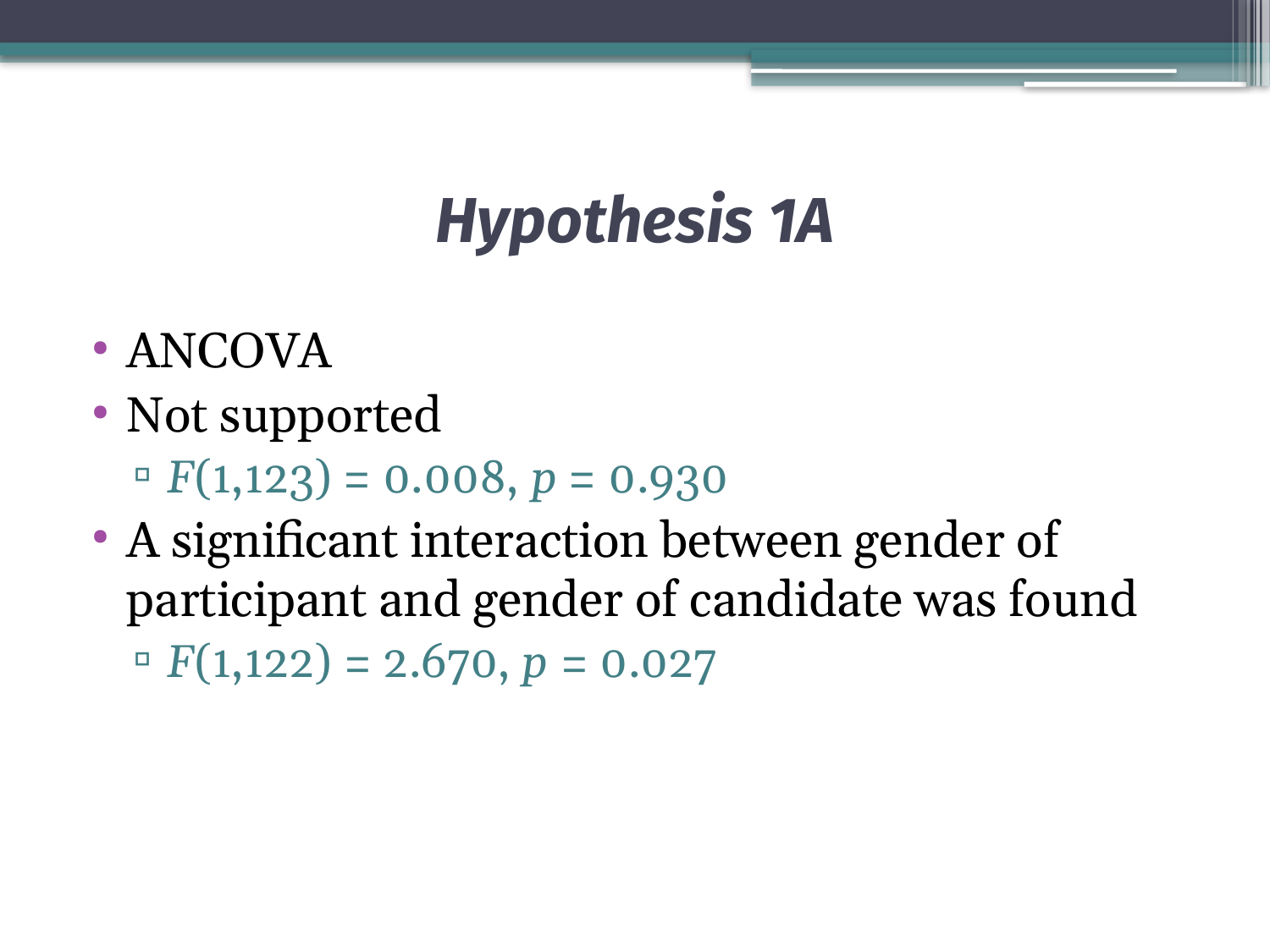

# Hypothesis 1A
ANCOVA
Not supported
F(1,123) = 0.008, p = 0.930
A significant interaction between gender of participant and gender of candidate was found
F(1,122) = 2.670, p = 0.027